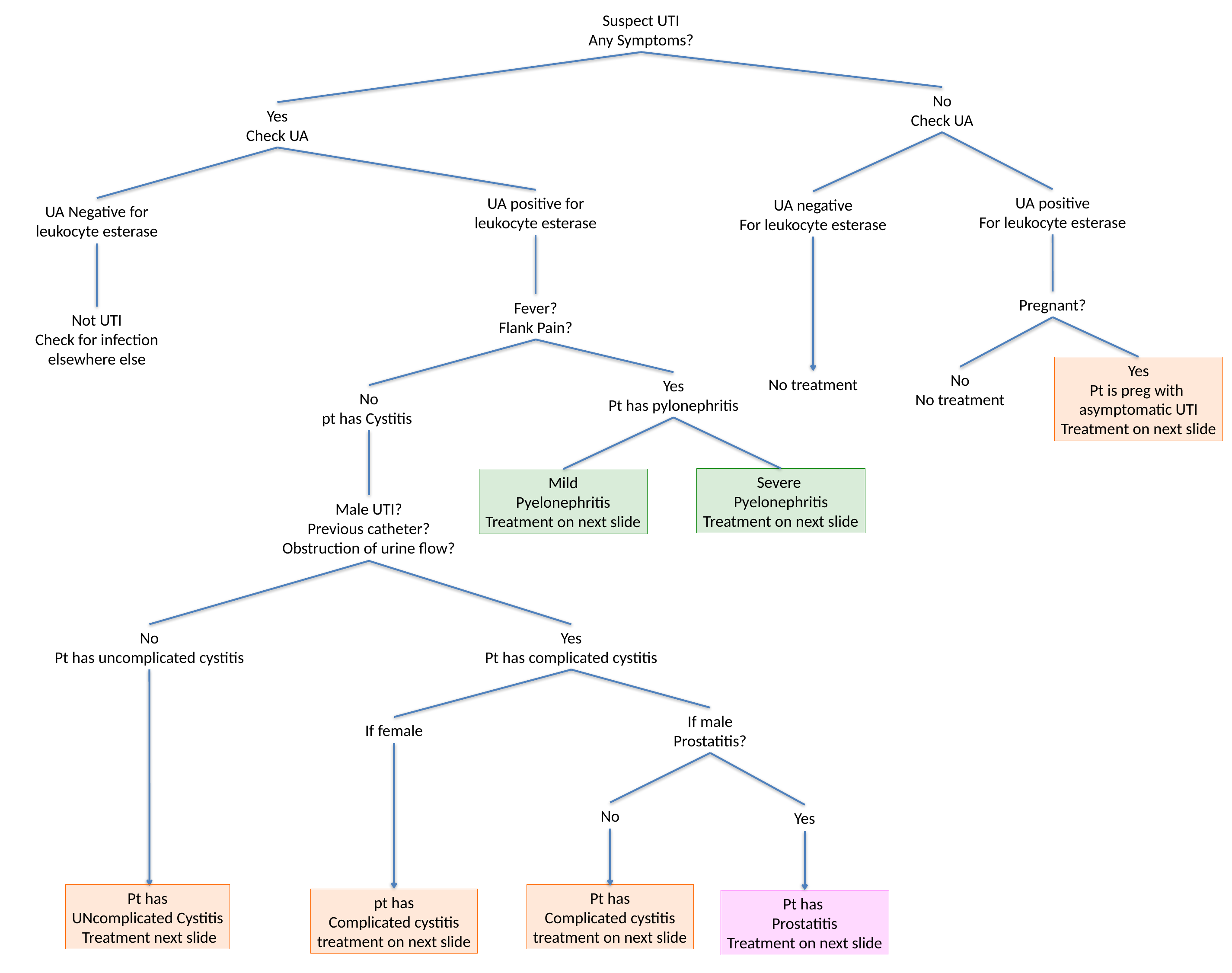

Suspect UTI
Any Symptoms?
No
Check UA
Yes
Check UA
UA positive
For leukocyte esterase
UA positive for
leukocyte esterase
UA negative
For leukocyte esterase
UA Negative for
leukocyte esterase
Pregnant?
Fever?
Flank Pain?
Not UTI
Check for infection elsewhere else
Yes
Pt is preg with
asymptomatic UTI
Treatment on next slide
No
No treatment
No treatment
Yes
Pt has pylonephritis
No
pt has Cystitis
Severe
Pyelonephritis
Treatment on next slide
Mild
Pyelonephritis
Treatment on next slide
Male UTI?
Previous catheter?
Obstruction of urine flow?
No
Pt has uncomplicated cystitis
Yes
Pt has complicated cystitis
If male
Prostatitis?
If female
No
Yes
Pt has
UNcomplicated Cystitis
 Treatment next slide
Pt has
Complicated cystitis
treatment on next slide
pt has
Complicated cystitis
treatment on next slide
Pt has
Prostatitis
Treatment on next slide